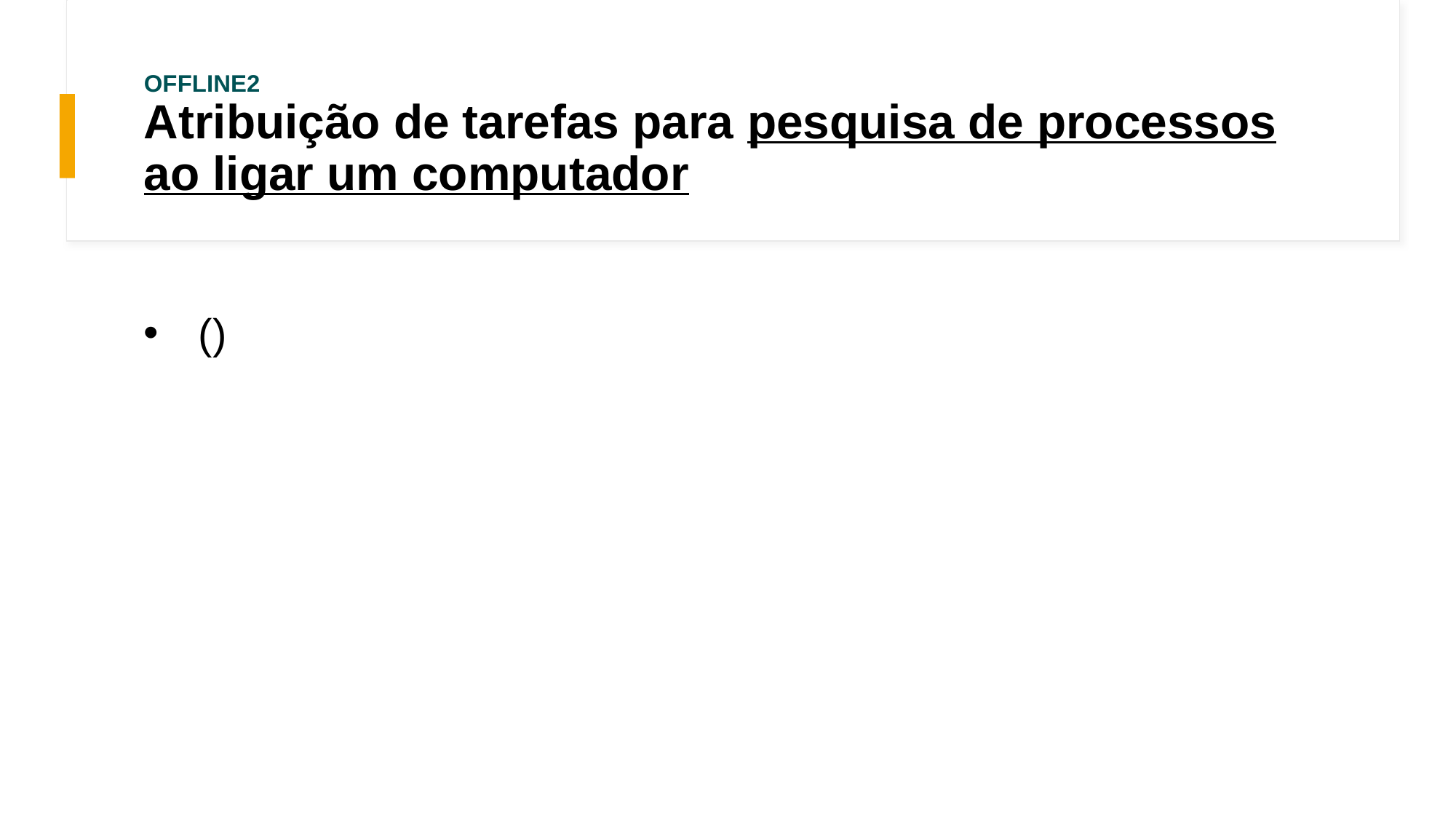

# OFFLINE2 Atribuição de tarefas para pesquisa de processos ao ligar um computador
()